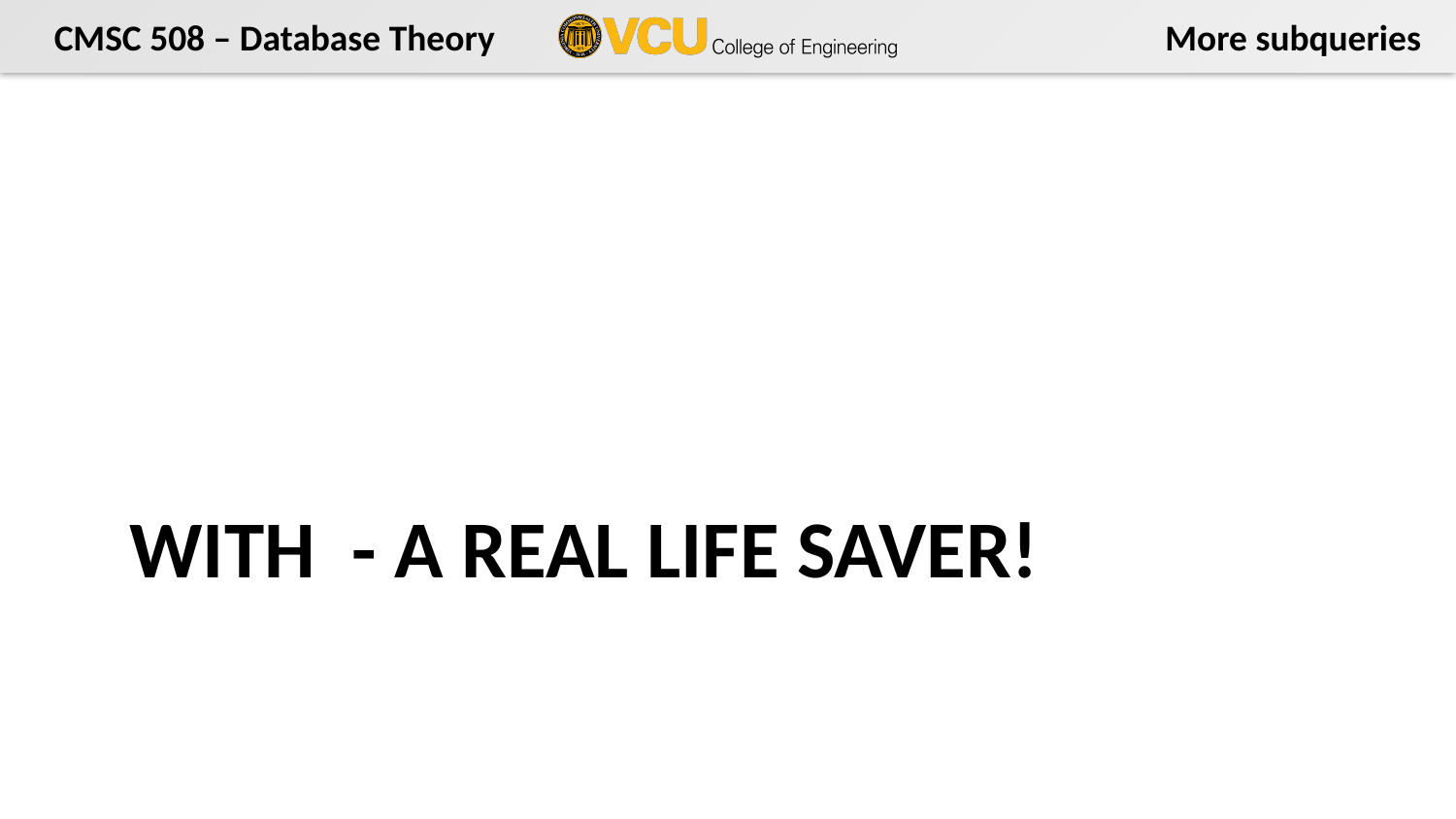

# WITH  - a real life saver!